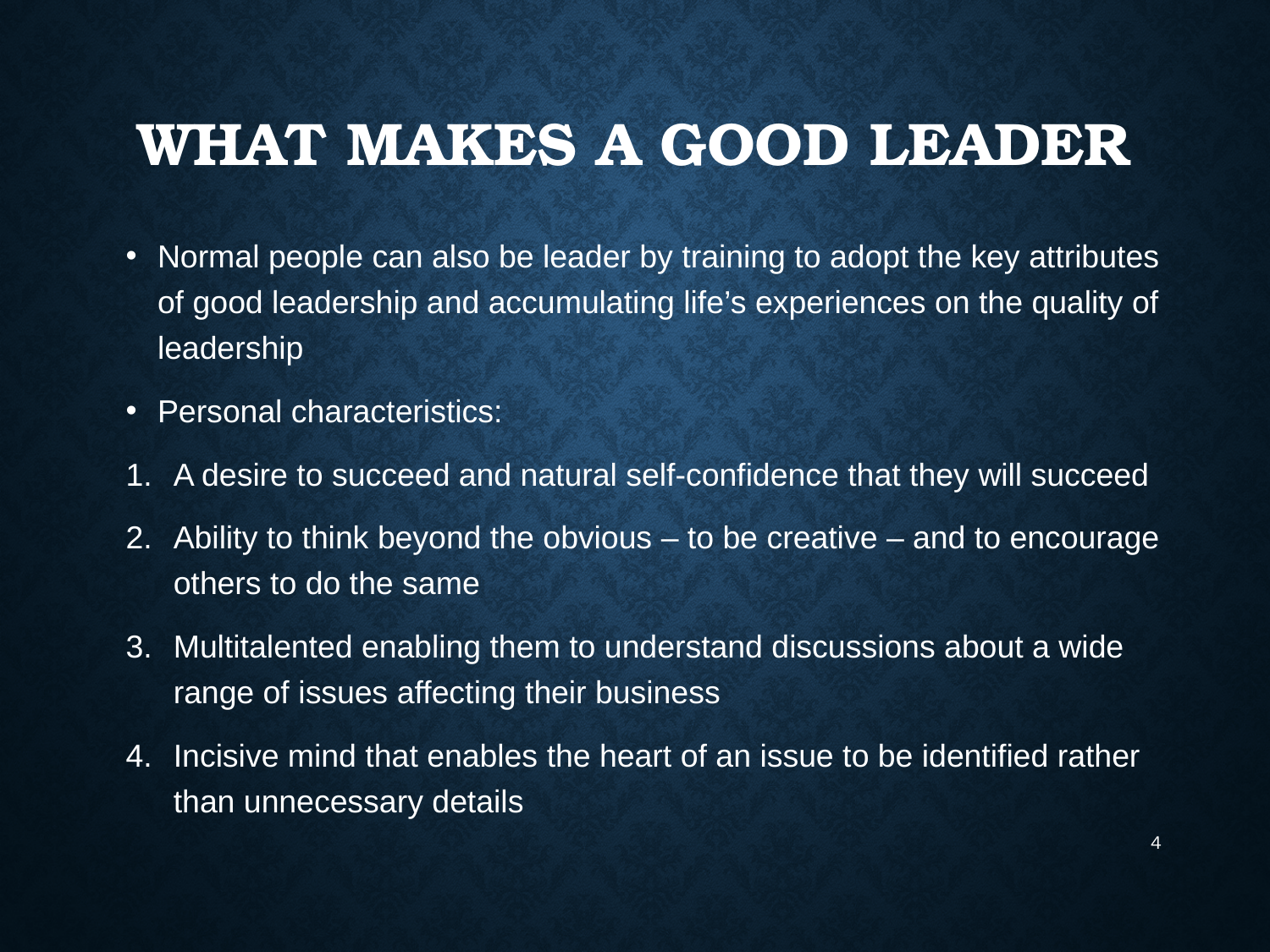

# What makes a good leader
Normal people can also be leader by training to adopt the key attributes of good leadership and accumulating life’s experiences on the quality of leadership
Personal characteristics:
A desire to succeed and natural self-confidence that they will succeed
Ability to think beyond the obvious – to be creative – and to encourage others to do the same
Multitalented enabling them to understand discussions about a wide range of issues affecting their business
Incisive mind that enables the heart of an issue to be identified rather than unnecessary details
4